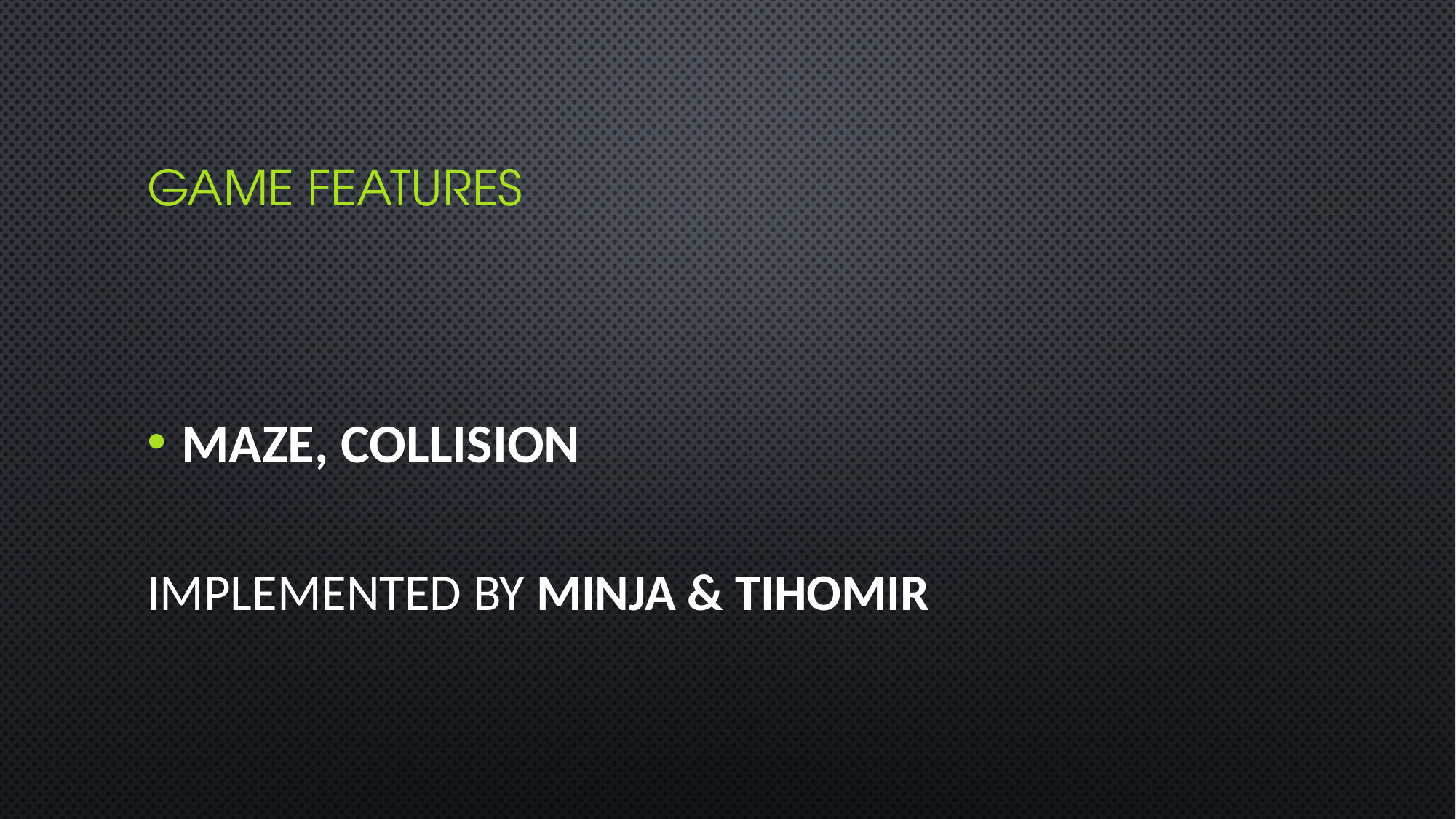

# Game features
Maze, Collision
Implemented by Minja & Tihomir